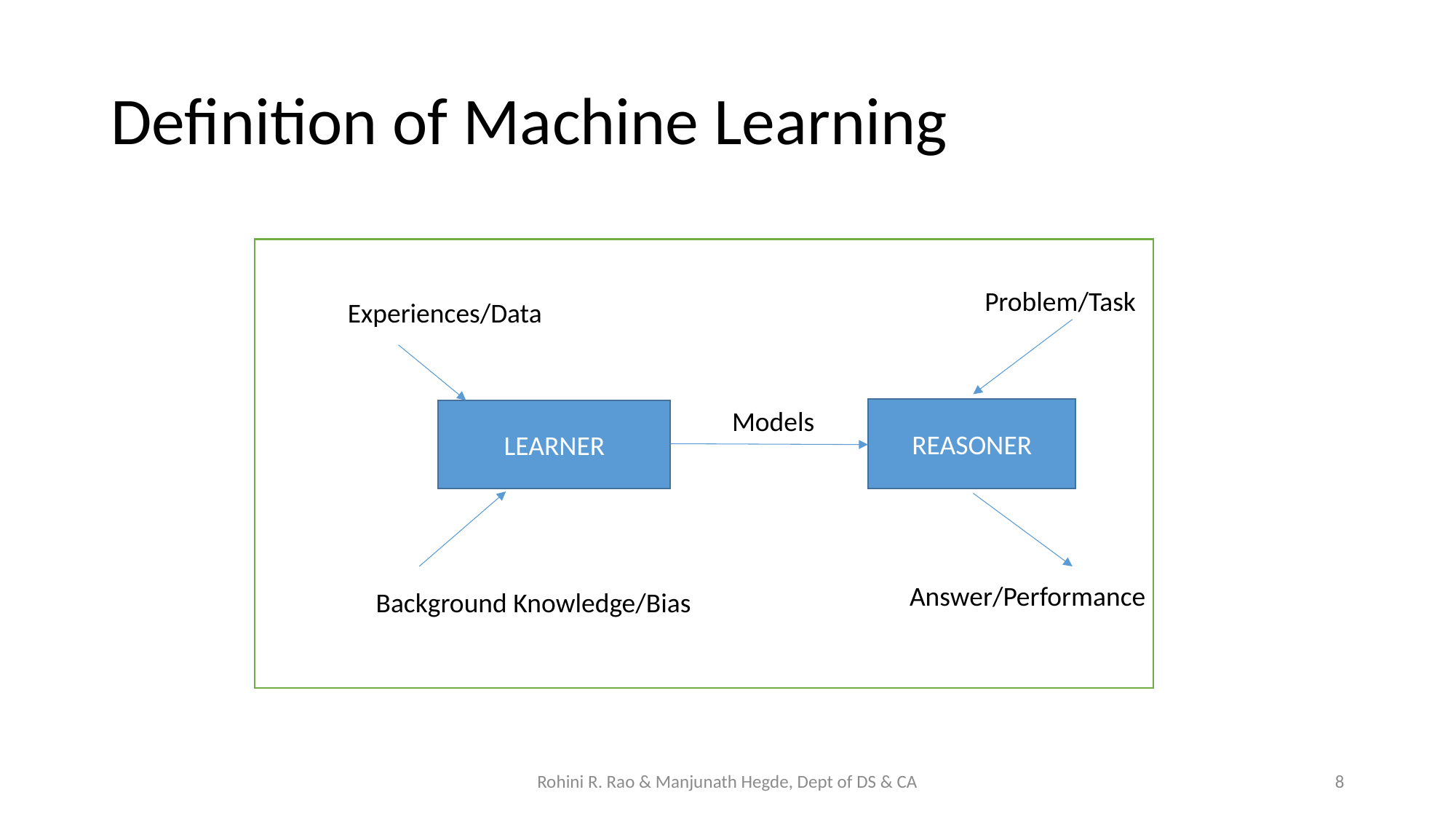

# Definition of Machine Learning

Problem/Task
Experiences/Data
Models
REASONER
LEARNER
Answer/Performance
Background Knowledge/Bias
Rohini R. Rao & Manjunath Hegde, Dept of DS & CA
8